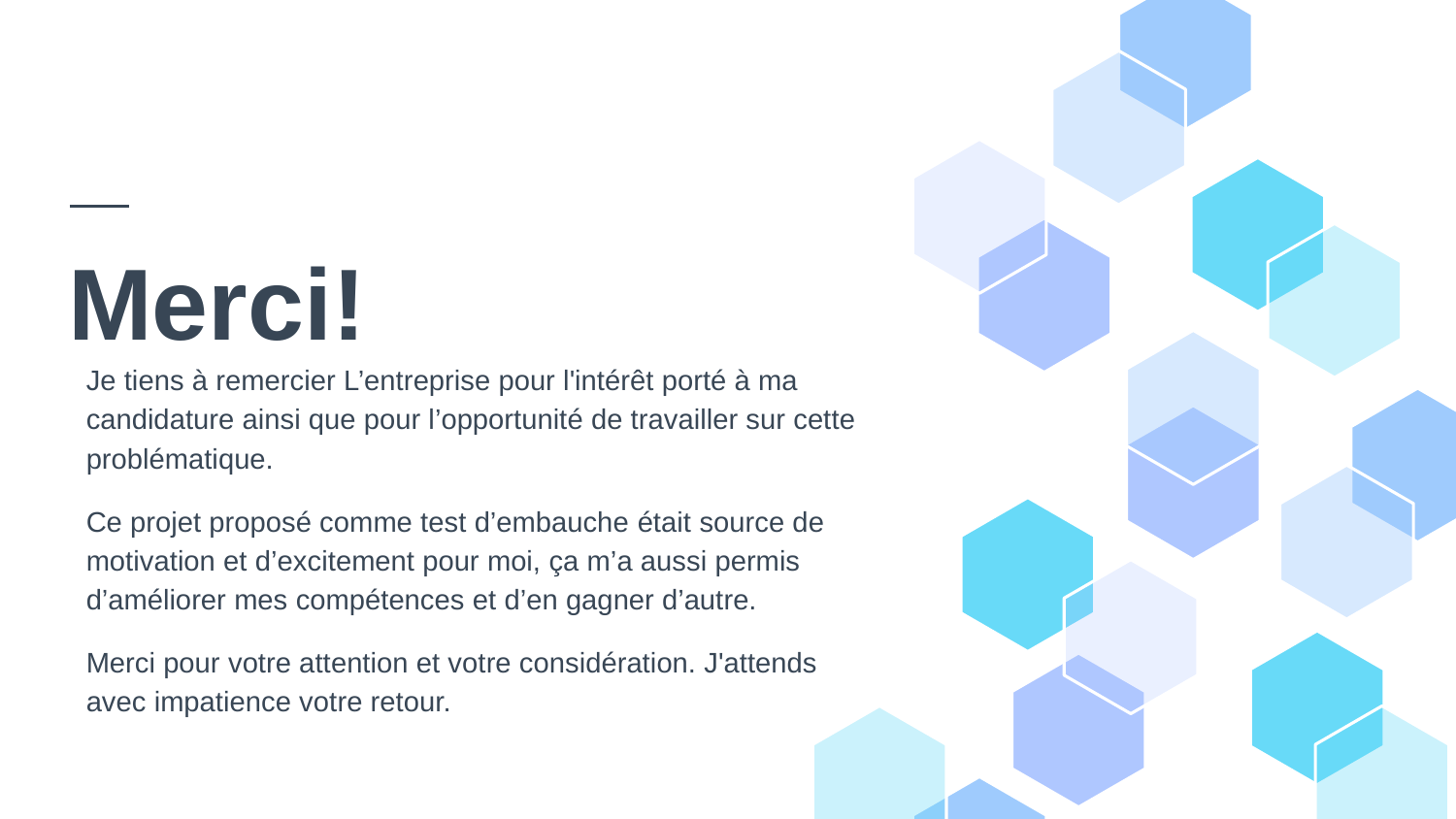

# Merci!
Je tiens à remercier L’entreprise pour l'intérêt porté à ma candidature ainsi que pour l’opportunité de travailler sur cette problématique.
Ce projet proposé comme test d’embauche était source de motivation et d’excitement pour moi, ça m’a aussi permis d’améliorer mes compétences et d’en gagner d’autre.
Merci pour votre attention et votre considération. J'attends avec impatience votre retour.